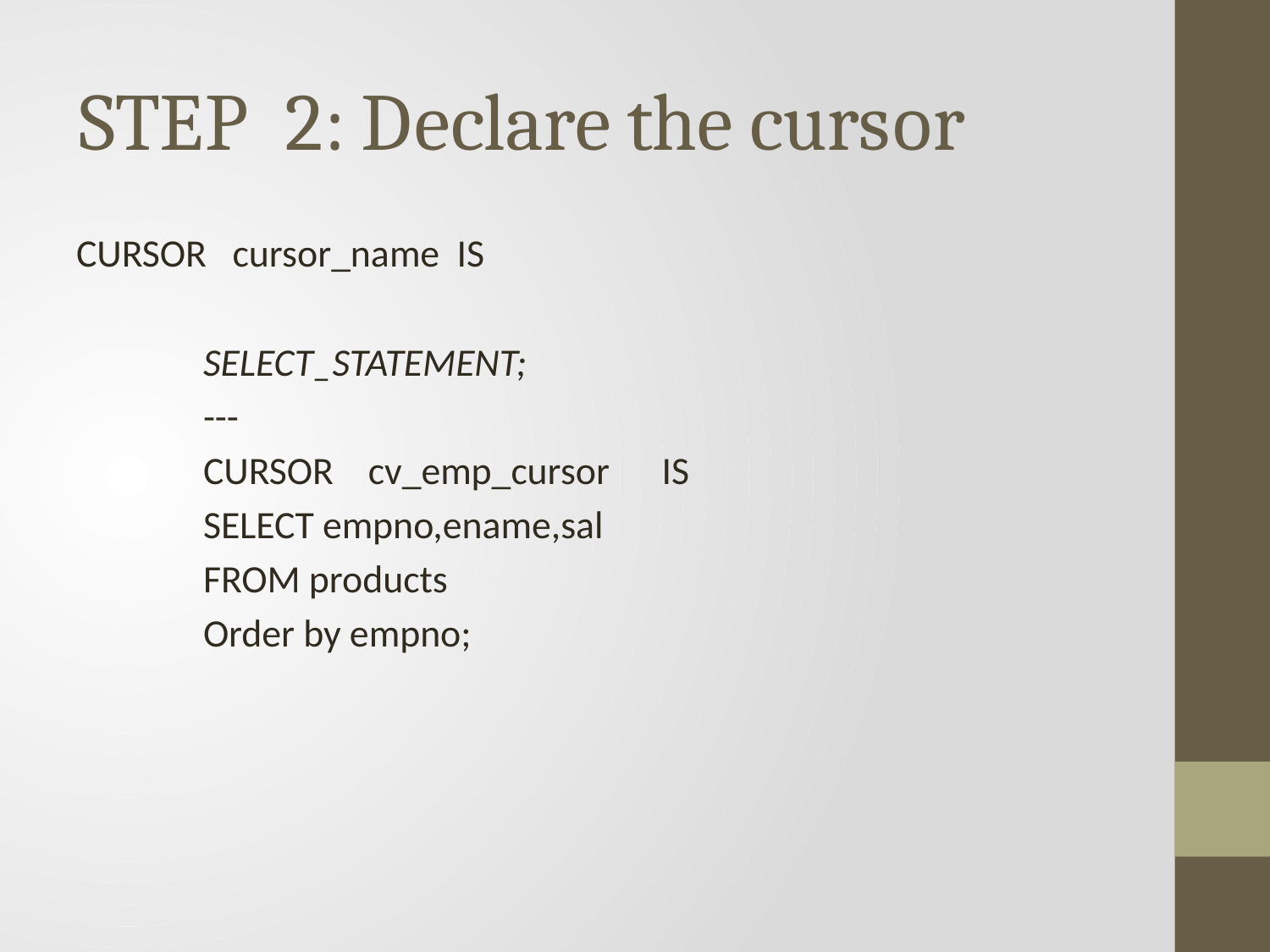

# STEP  2: Declare the cursor
CURSOR   cursor_name  IS

	SELECT_STATEMENT;
	---
    	CURSOR    cv_emp_cursor      IS
	SELECT empno,ename,sal
	FROM products
	Order by empno;